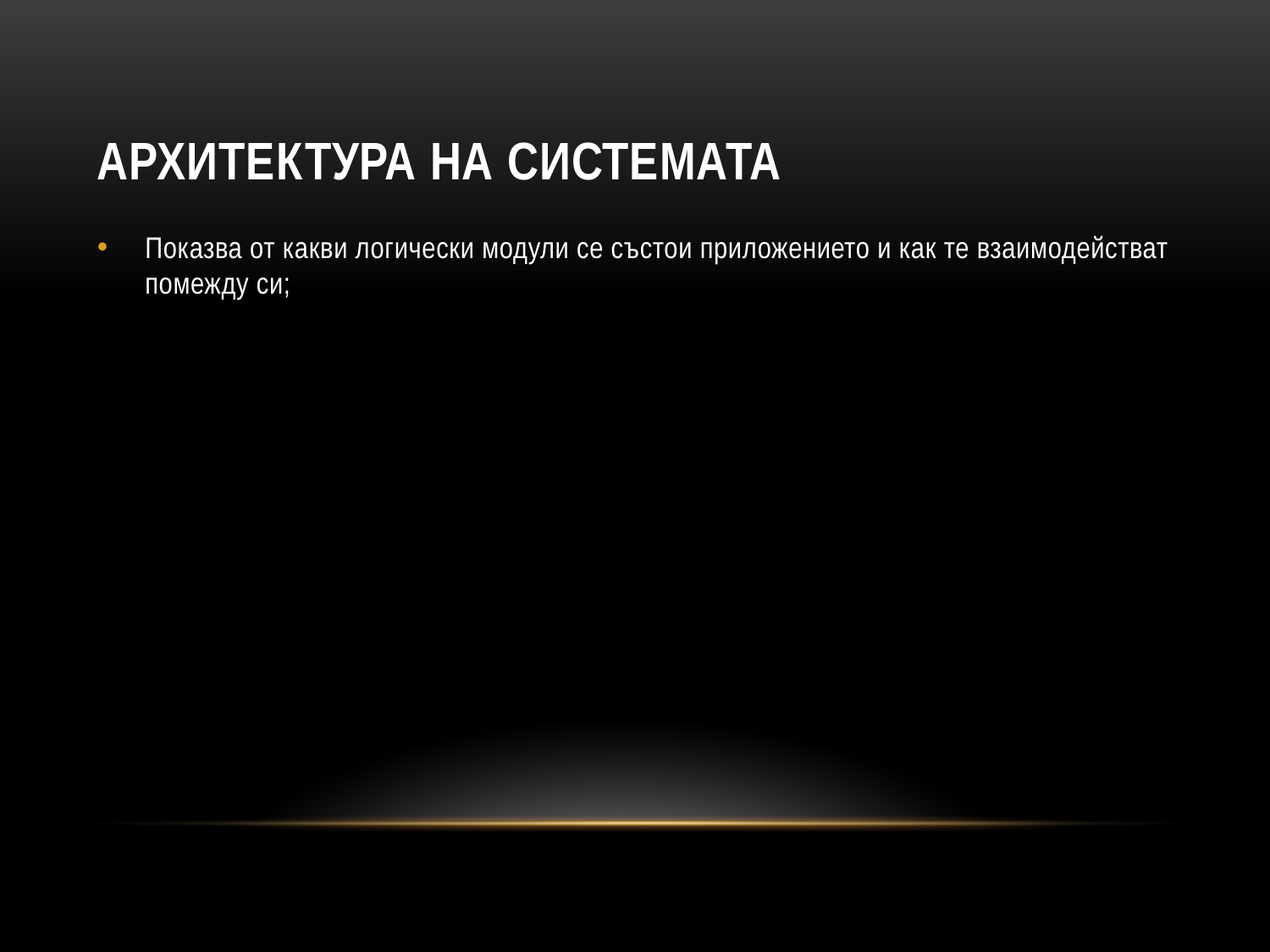

# Архитектура на системата
Показва от какви логически модули се състои приложението и как те взаимодействат помежду си;